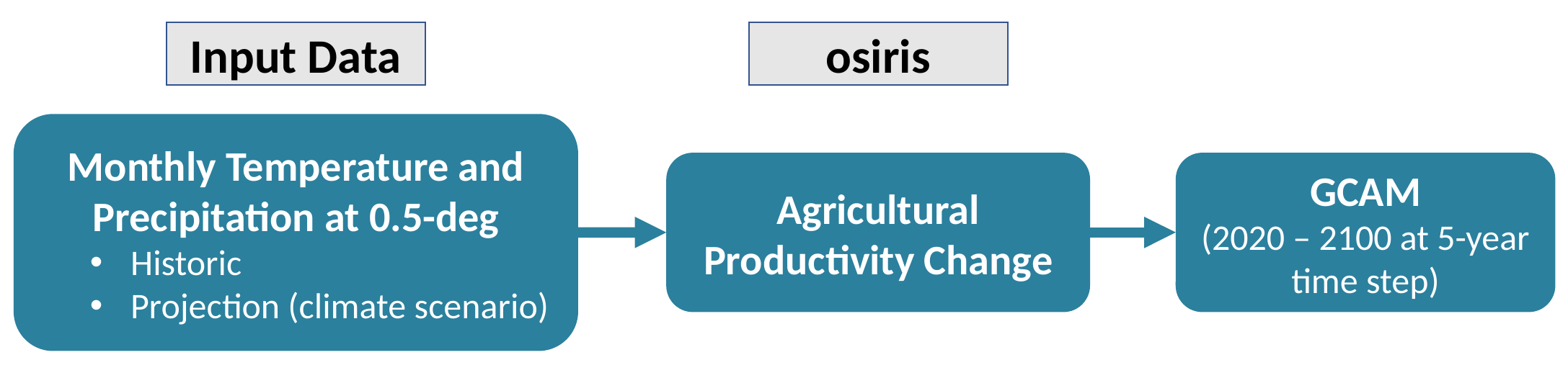

Input Data
osiris
Monthly Temperature and Precipitation at 0.5-deg
Historic
Projection (climate scenario)
Agricultural Productivity Change
GCAM
(2020 – 2100 at 5-year time step)